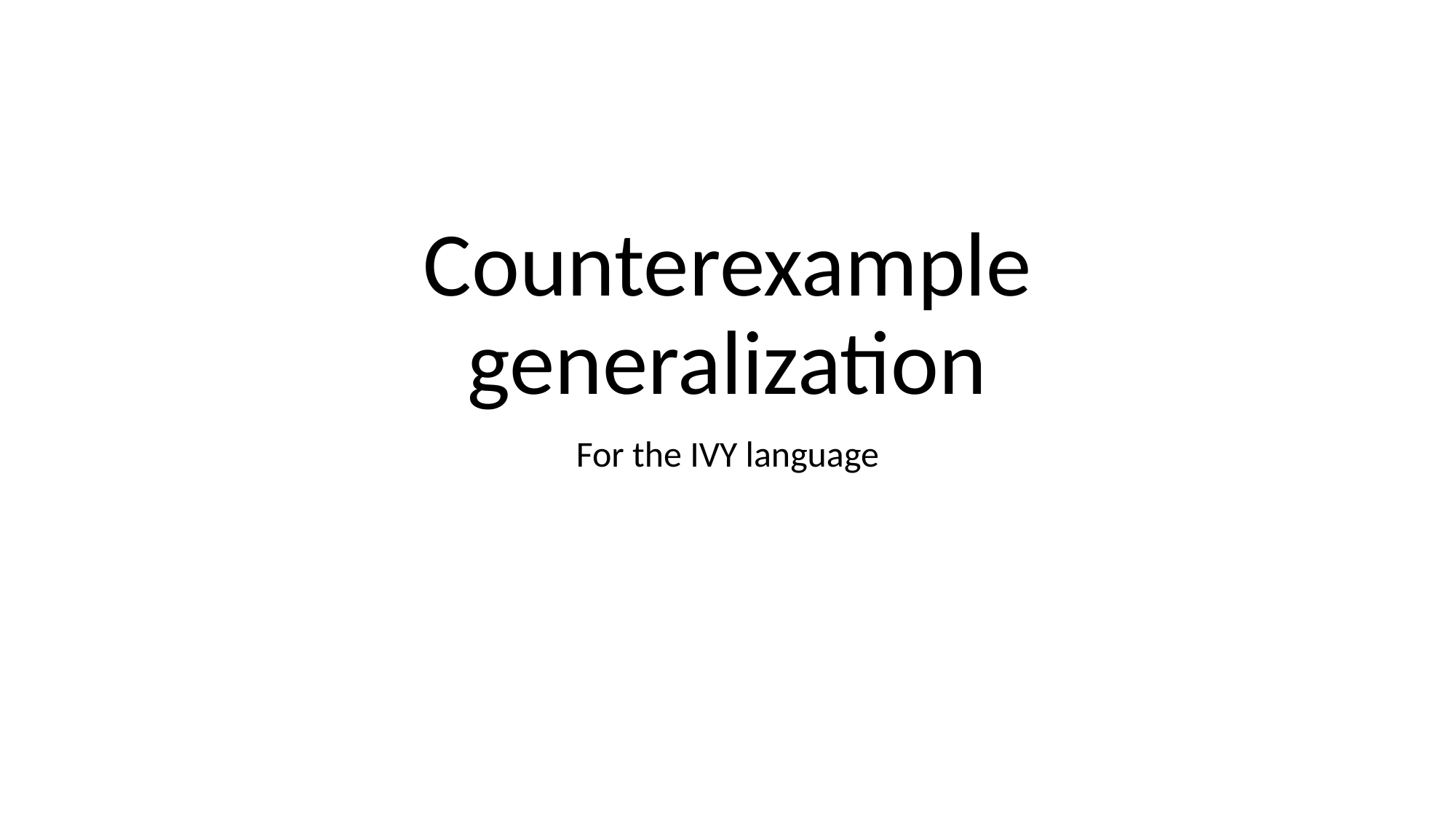

# Counterexample generalization
For the IVY language